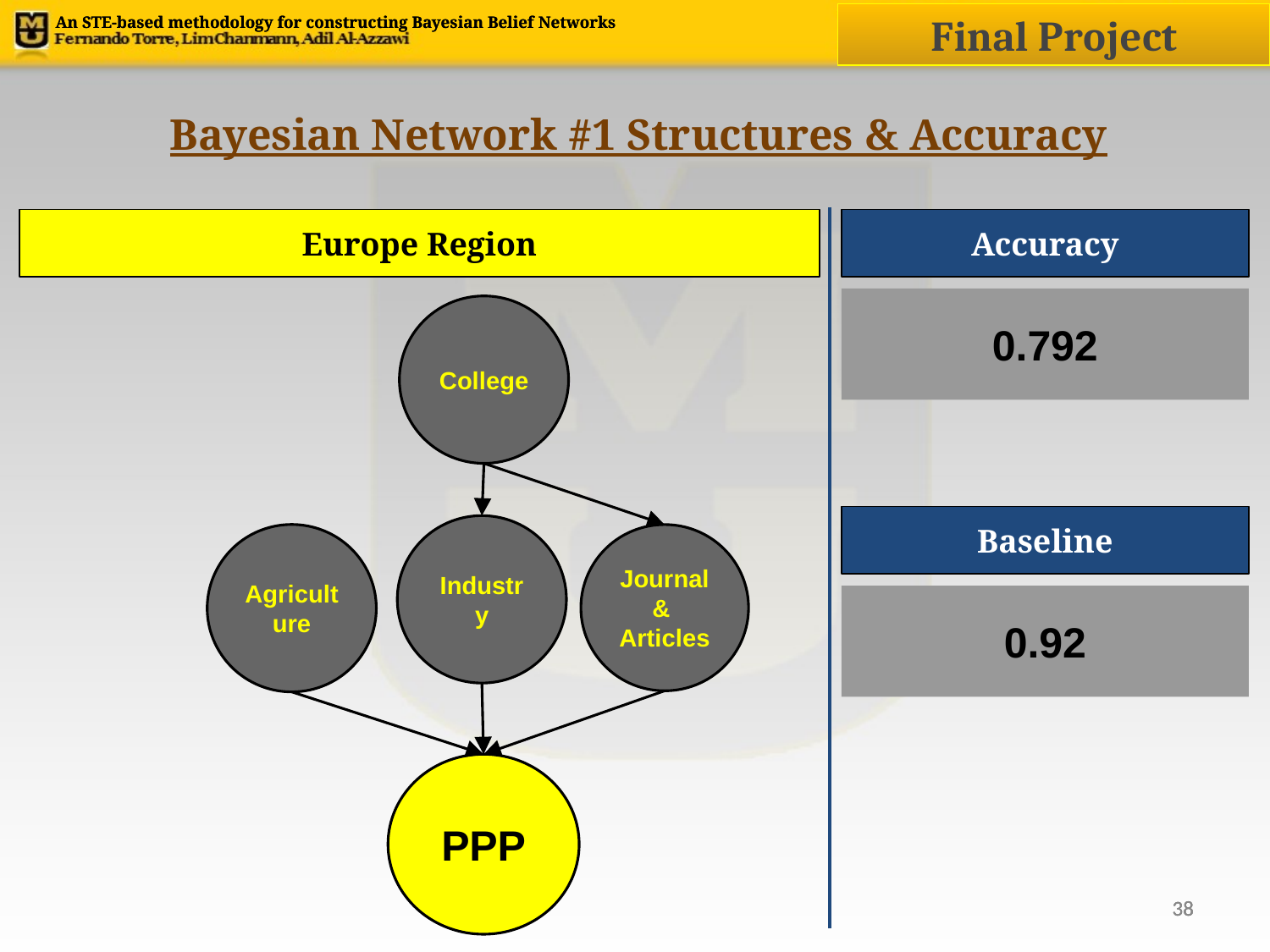

Final Project
An STE-based methodology for constructing Bayesian Belief Networks
Bayesian Network #1 Structures & Accuracy
# Europe Region
Accuracy
0.792
College
Baseline
Industry
Agriculture
PPP
Journal
&
Articles
0.92
38
38
38